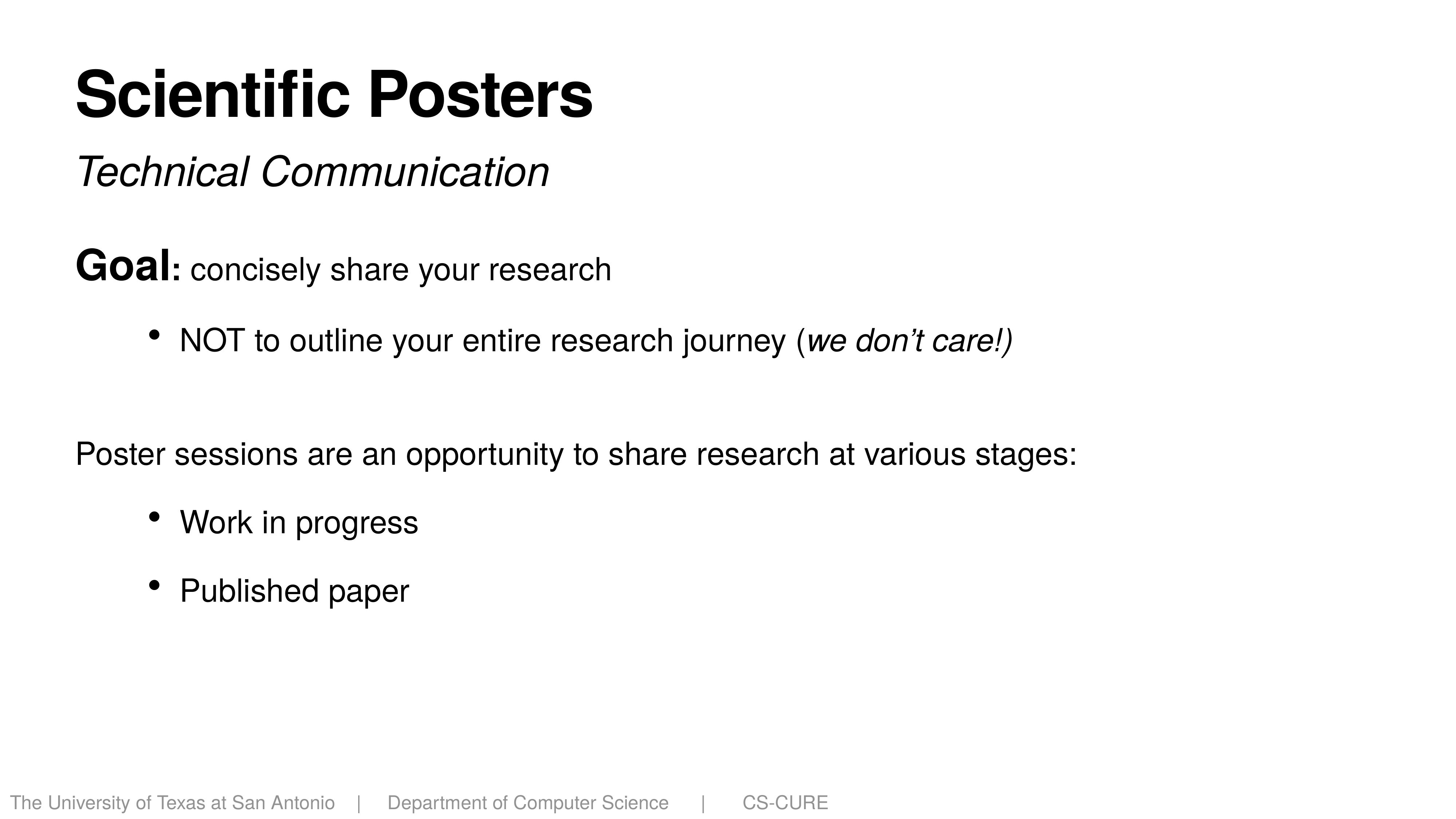

# Scientific Posters
Technical Communication
Goal: concisely share your research
NOT to outline your entire research journey (we don’t care!)

Poster sessions are an opportunity to share research at various stages:
Work in progress
Published paper
10